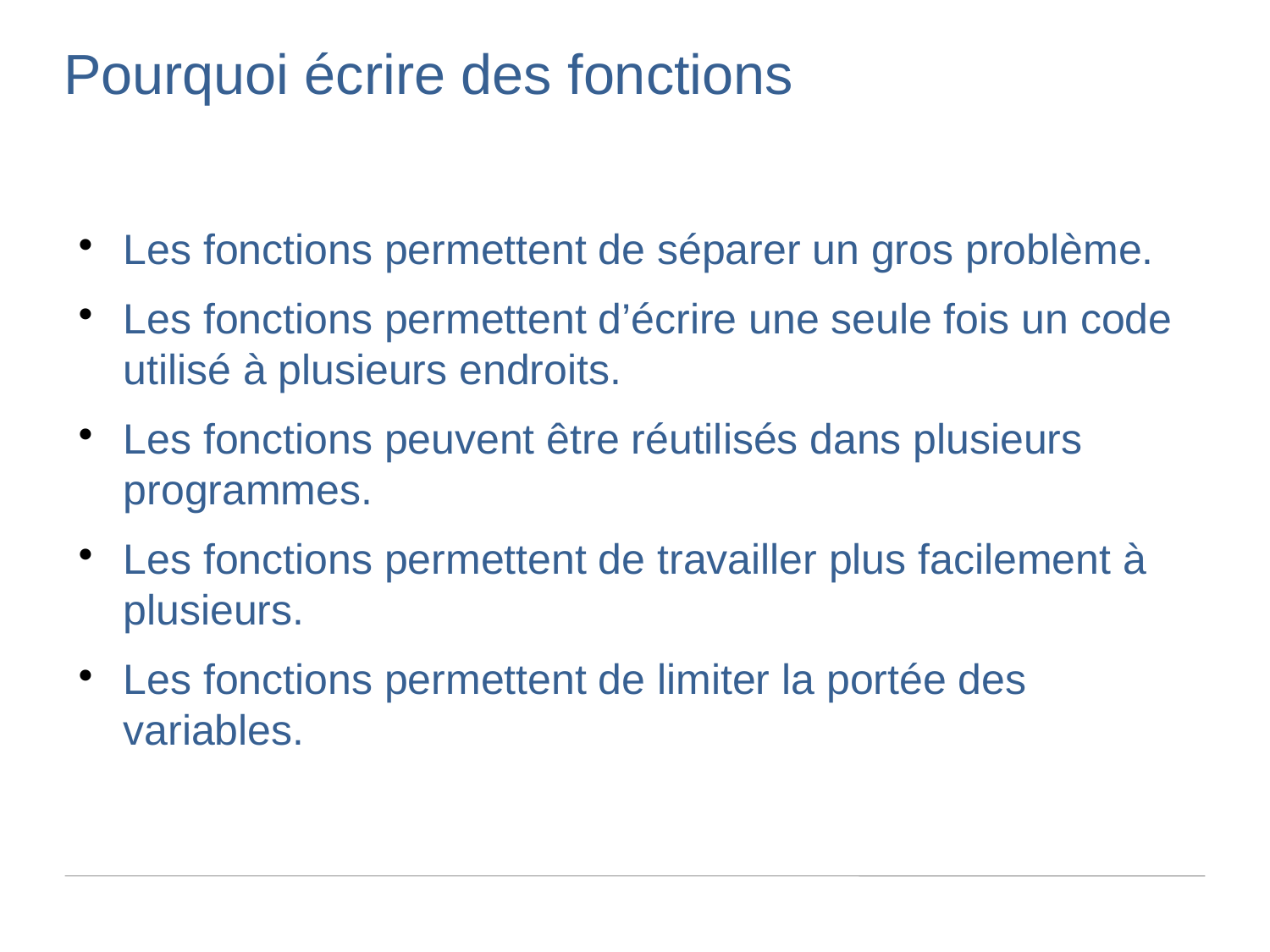

Pourquoi écrire des fonctions
Les fonctions permettent de séparer un gros problème.
Les fonctions permettent d’écrire une seule fois un code utilisé à plusieurs endroits.
Les fonctions peuvent être réutilisés dans plusieurs programmes.
Les fonctions permettent de travailler plus facilement à plusieurs.
Les fonctions permettent de limiter la portée des variables.